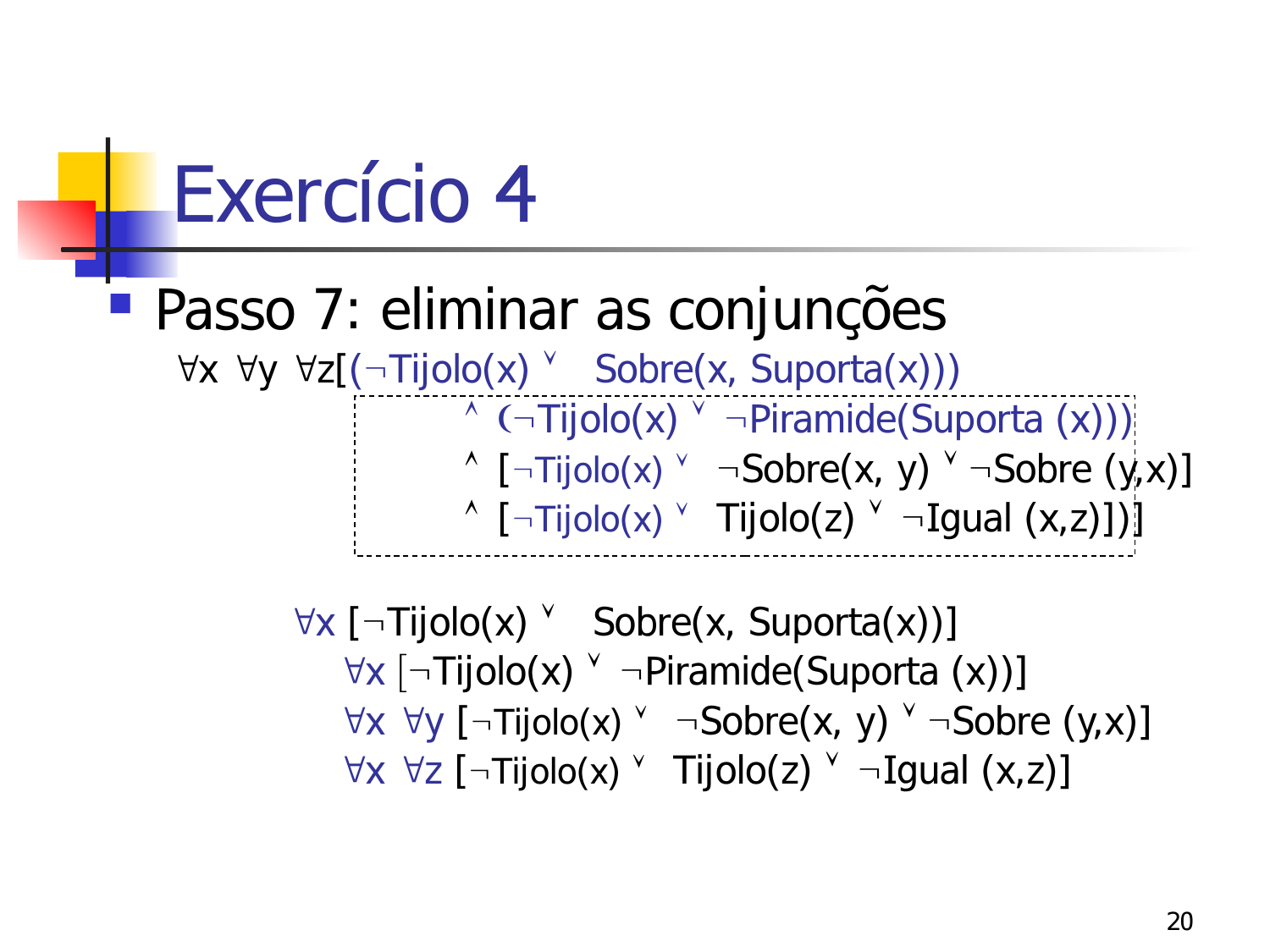

# Exercício 4
Passo 7: eliminar as conjunções
∀x ∀y ∀z[(¬Tijolo(x) ∨  Sobre(x, Suporta(x)))
			∧ (¬Tijolo(x) ∨ ¬Piramide(Suporta (x)))
			∧ [¬Tijolo(x) ∨  ¬Sobre(x, y) ∨ ¬Sobre (y,x)]
			∧ [¬Tijolo(x) ∨  Tijolo(z) ∨ ¬Igual (x,z)])]

      ∀x [¬Tijolo(x) ∨  Sobre(x, Suporta(x))]
		∀x [¬Tijolo(x) ∨ ¬Piramide(Suporta (x))]
		∀x ∀y [¬Tijolo(x) ∨  ¬Sobre(x, y) ∨ ¬Sobre (y,x)]
		∀x ∀z [¬Tijolo(x) ∨  Tijolo(z) ∨ ¬Igual (x,z)]

20